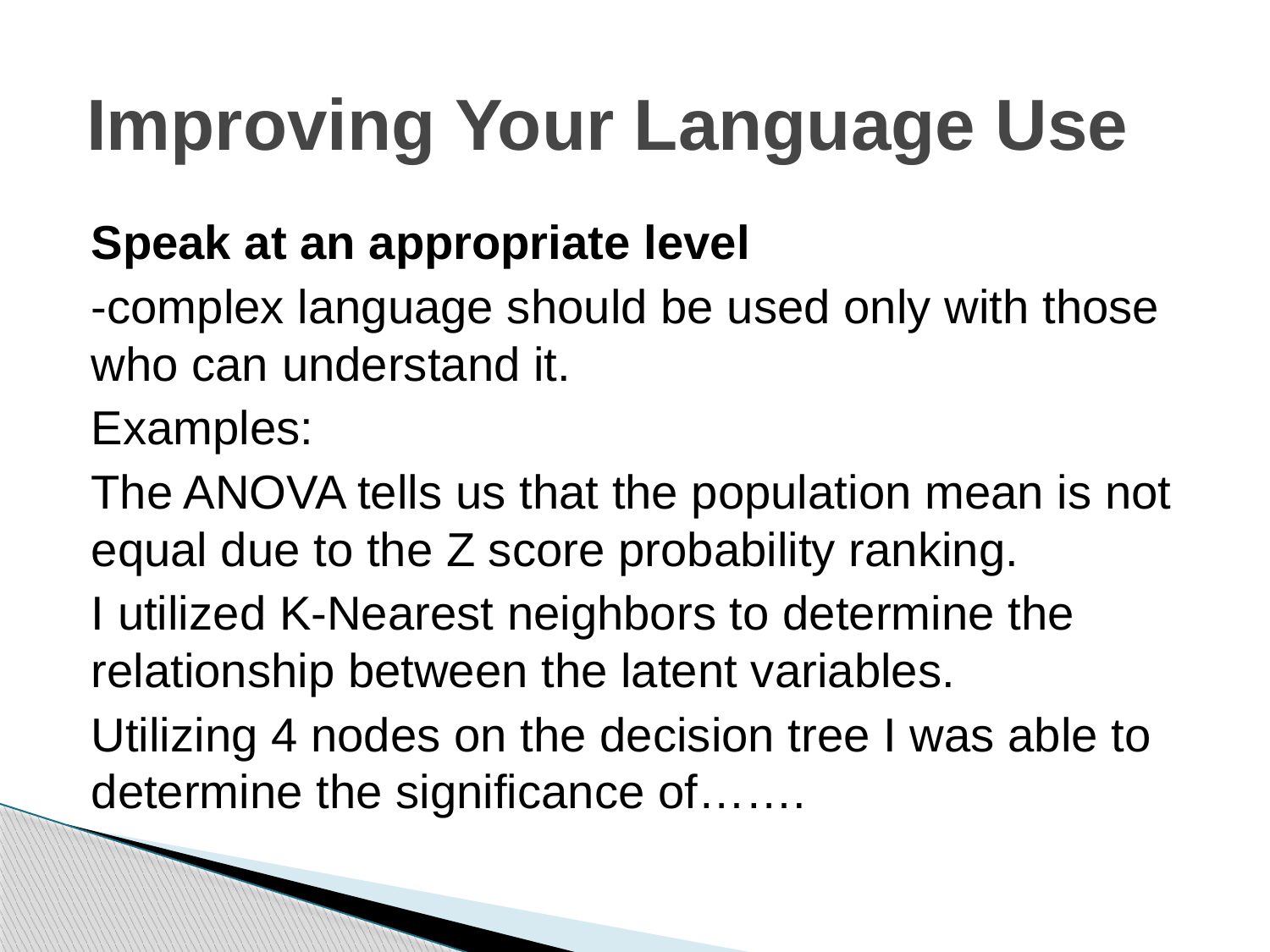

# Improving Your Language Use
Speak at an appropriate level
-complex language should be used only with those who can understand it.
Examples:
The ANOVA tells us that the population mean is not equal due to the Z score probability ranking.
I utilized K-Nearest neighbors to determine the relationship between the latent variables.
Utilizing 4 nodes on the decision tree I was able to determine the significance of…….